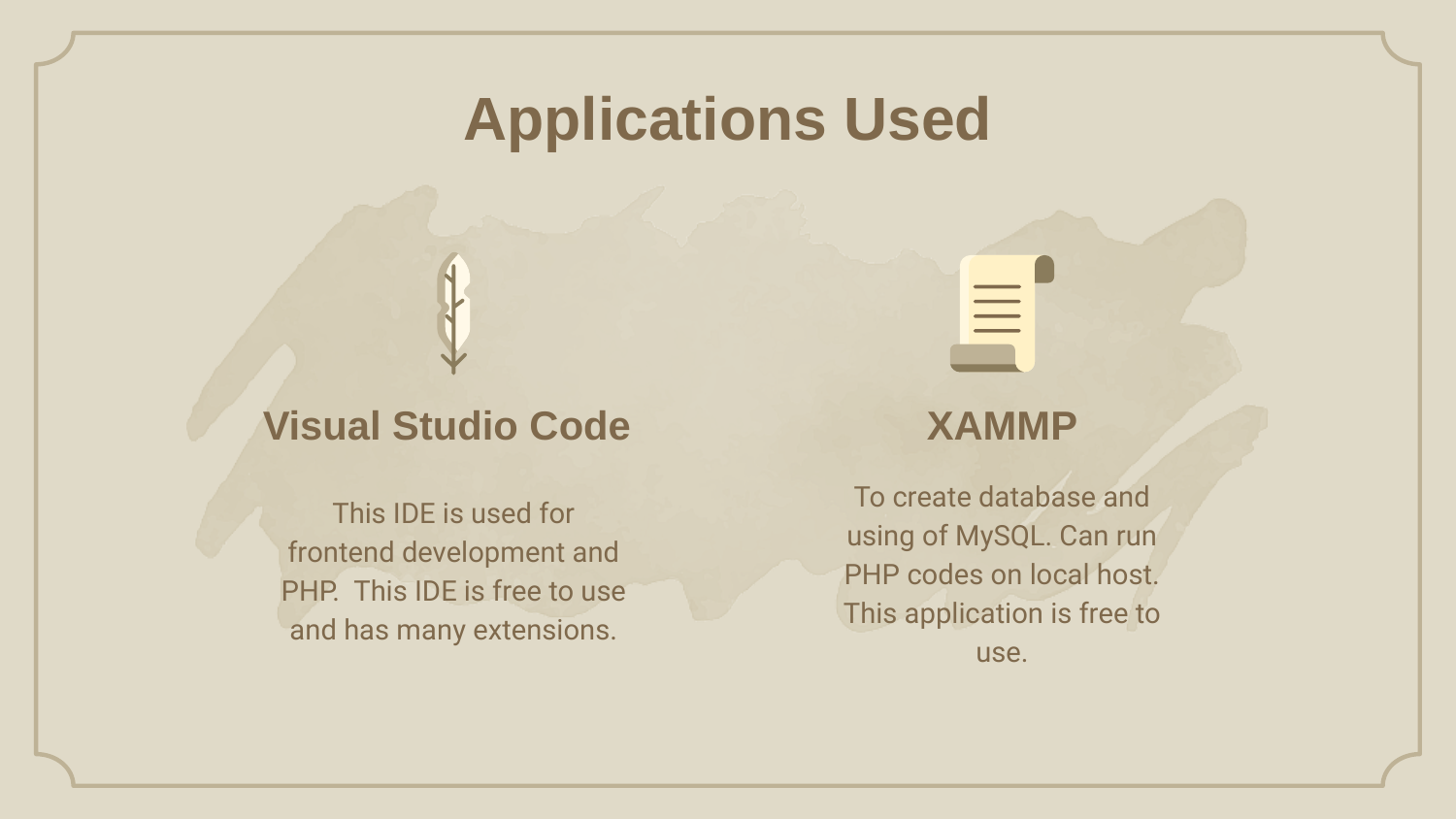

Applications Used

# Visual Studio Code
XAMMP
This IDE is used for frontend development and PHP.  This IDE is free to use and has many extensions.
To create database and using of MySQL. Can run PHP codes on local host. This application is free to use.